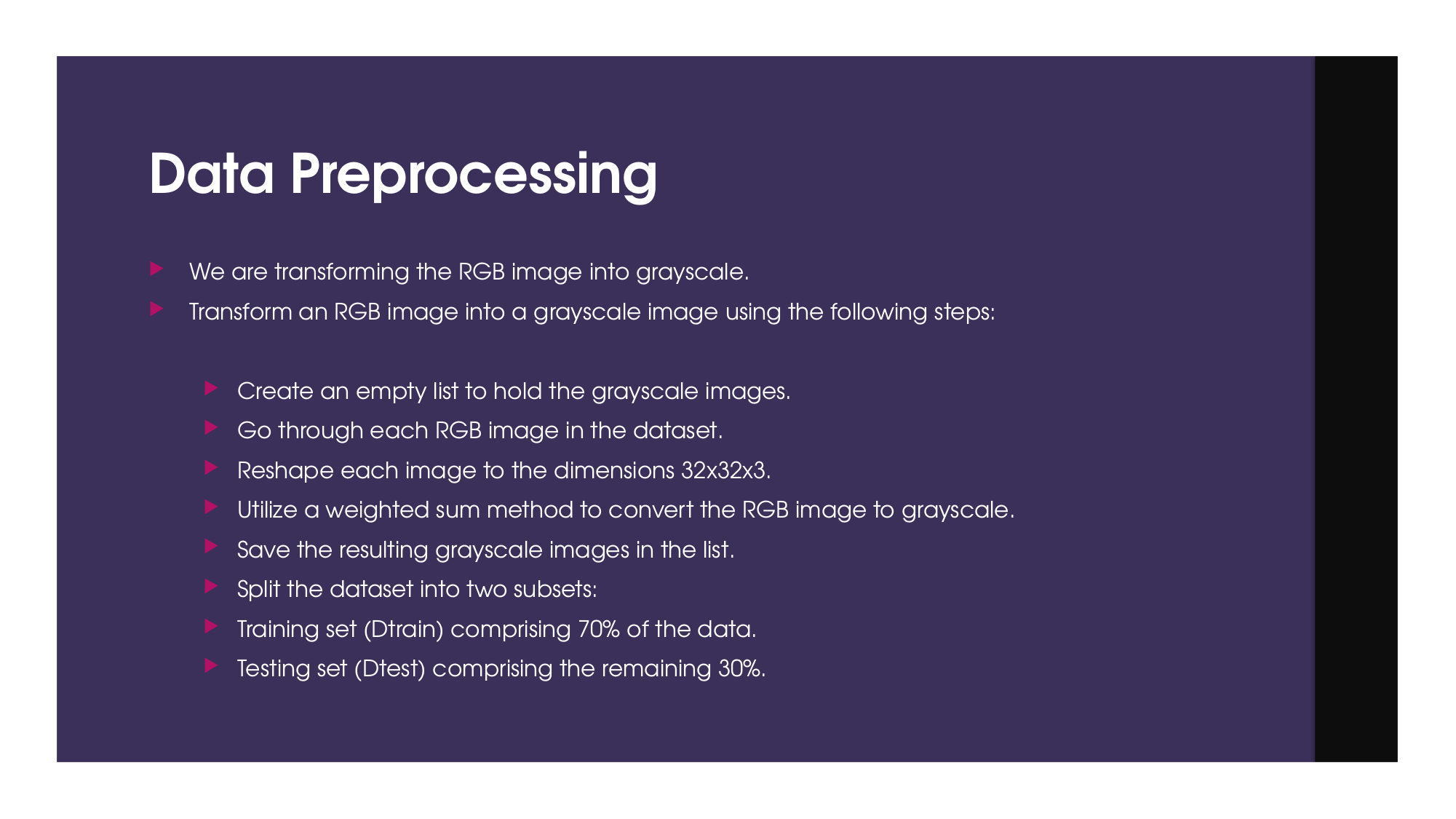

# Data Preprocessing
We are transforming the RGB image into grayscale.
Transform an RGB image into a grayscale image using the following steps:

Create an empty list to hold the grayscale images.
Go through each RGB image in the dataset.
Reshape each image to the dimensions 32x32x3.
Utilize a weighted sum method to convert the RGB image to grayscale.
Save the resulting grayscale images in the list.
Split the dataset into two subsets:
Training set (Dtrain) comprising 70% of the data.
Testing set (Dtest) comprising the remaining 30%.